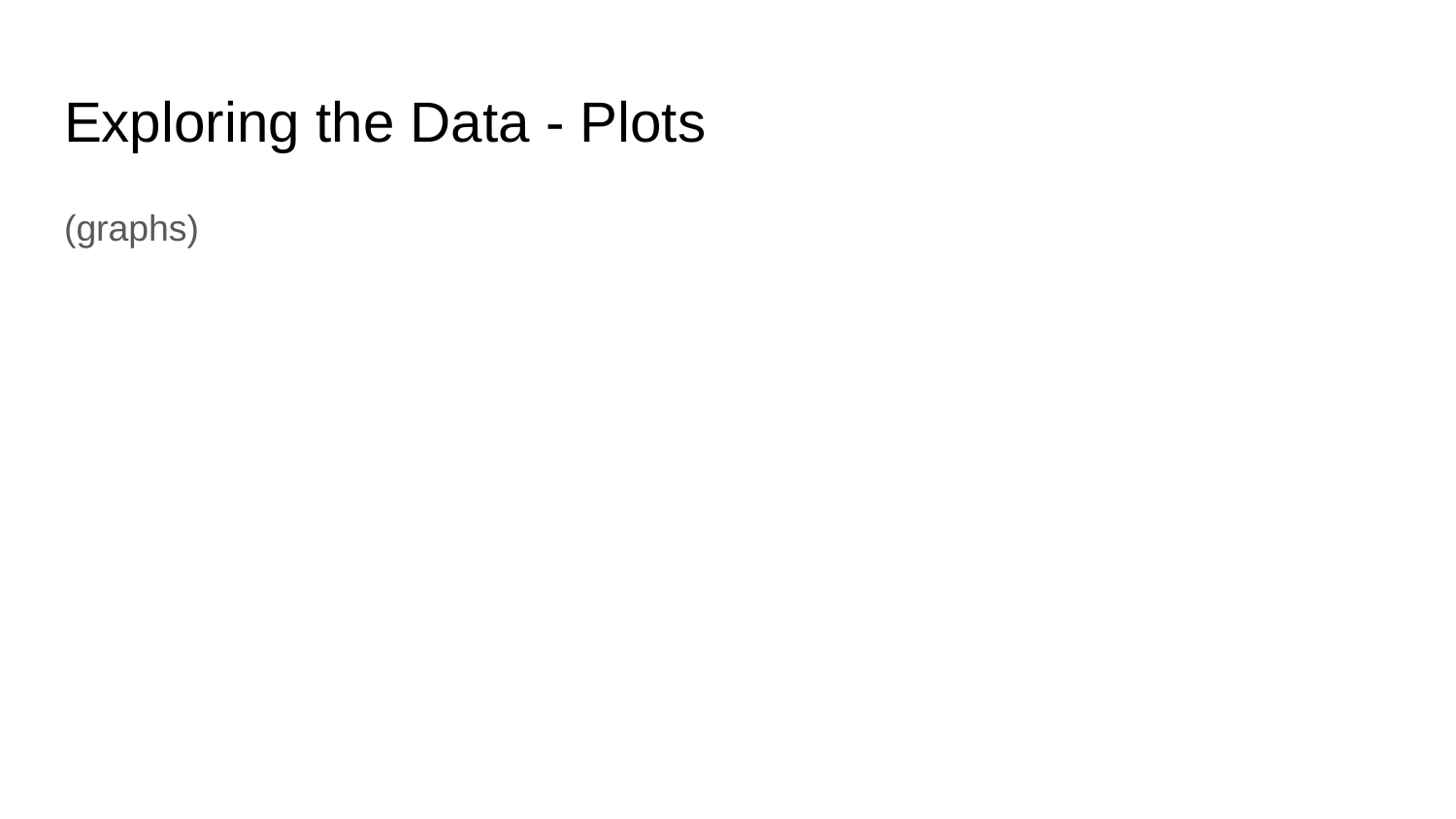

# Exploring the Data - Plots
(graphs)